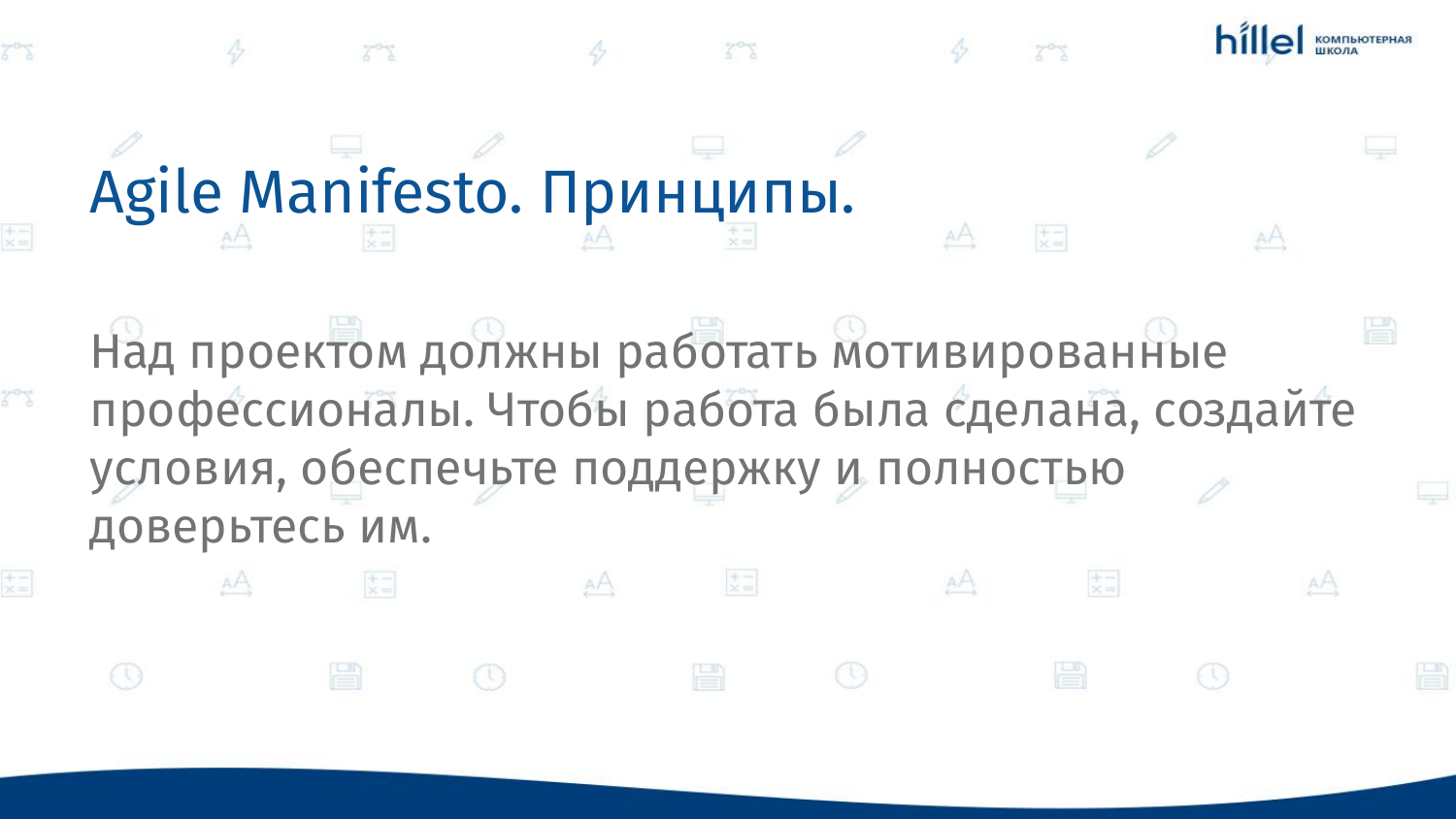

Agile Manifesto. Принципы.
Над проектом должны работать мотивированные профессионалы. Чтобы работа была сделана, создайте условия, обеспечьте поддержку и полностью доверьтесь им.